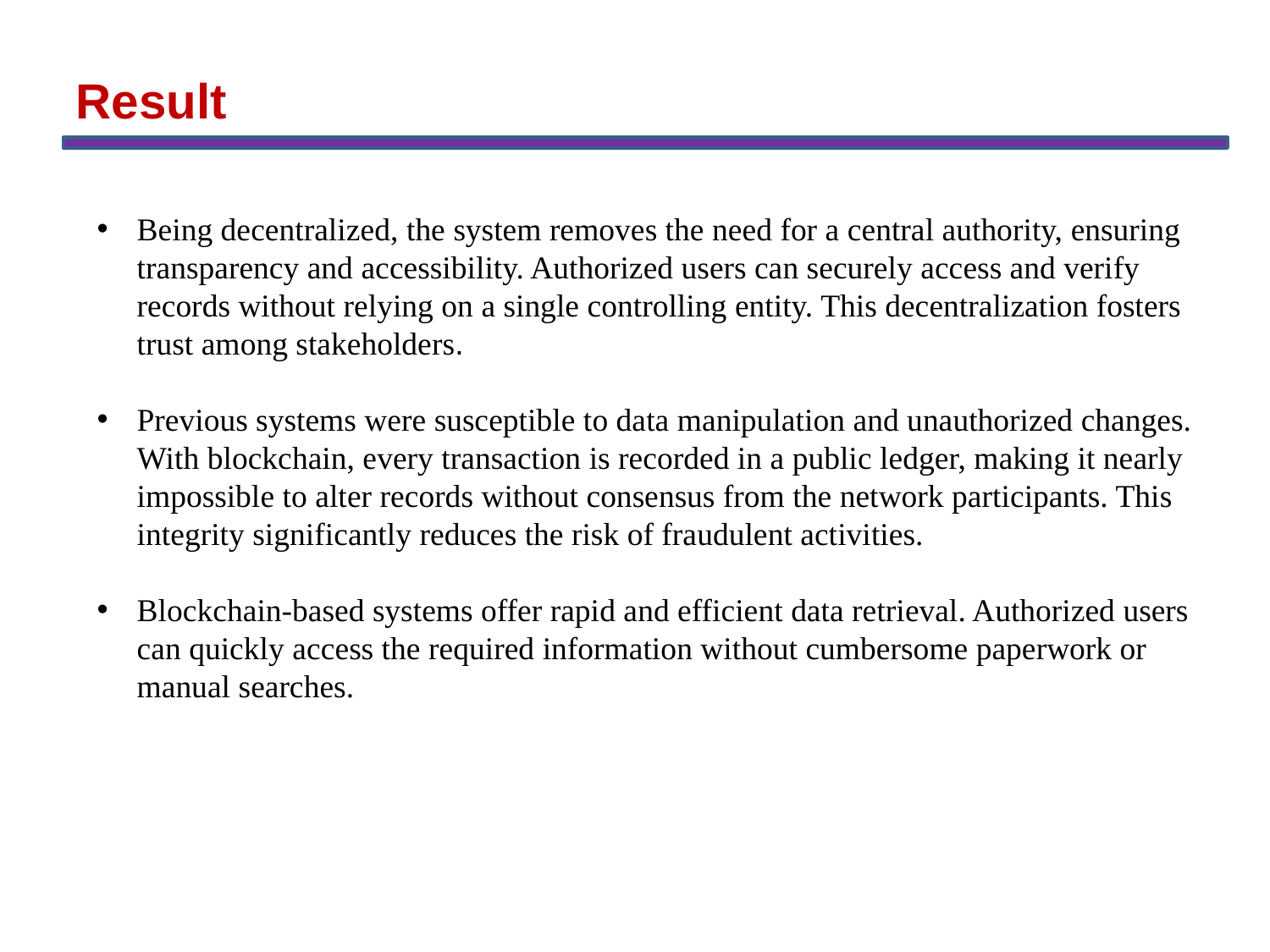

Result

Being decentralized, the system removes the need for a central authority, ensuring transparency and accessibility. Authorized users can securely access and verify records without relying on a single controlling entity. This decentralization fosters trust among stakeholders.

Previous systems were susceptible to data manipulation and unauthorized changes. With blockchain, every transaction is recorded in a public ledger, making it nearly impossible to alter records without consensus from the network participants. This integrity significantly reduces the risk of fraudulent activities.

Blockchain-based systems offer rapid and efficient data retrieval. Authorized users can quickly access the required information without cumbersome paperwork or manual searches.